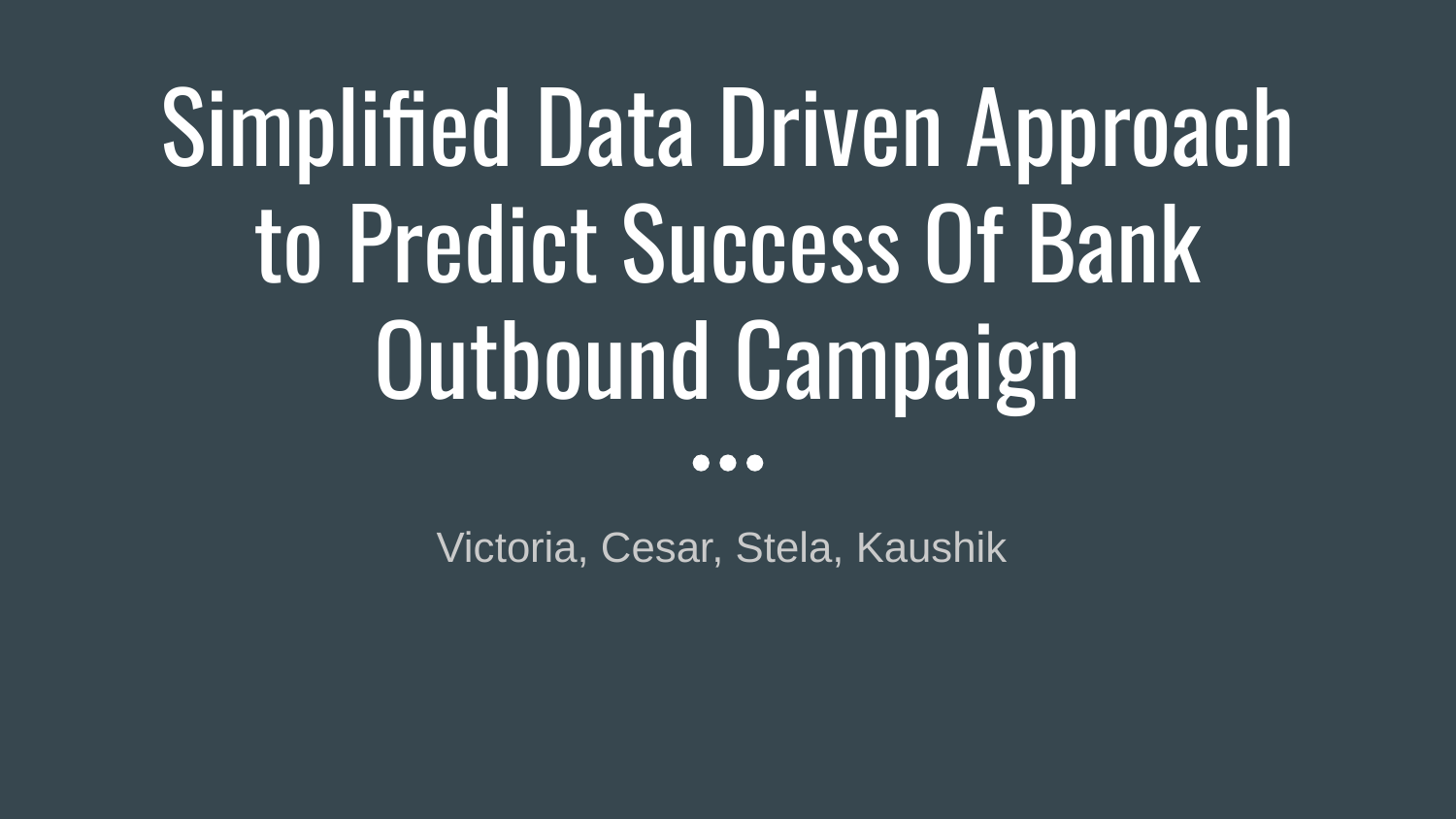

# Simplified Data Driven Approach to Predict Success Of Bank Outbound Campaign
Victoria, Cesar, Stela, Kaushik